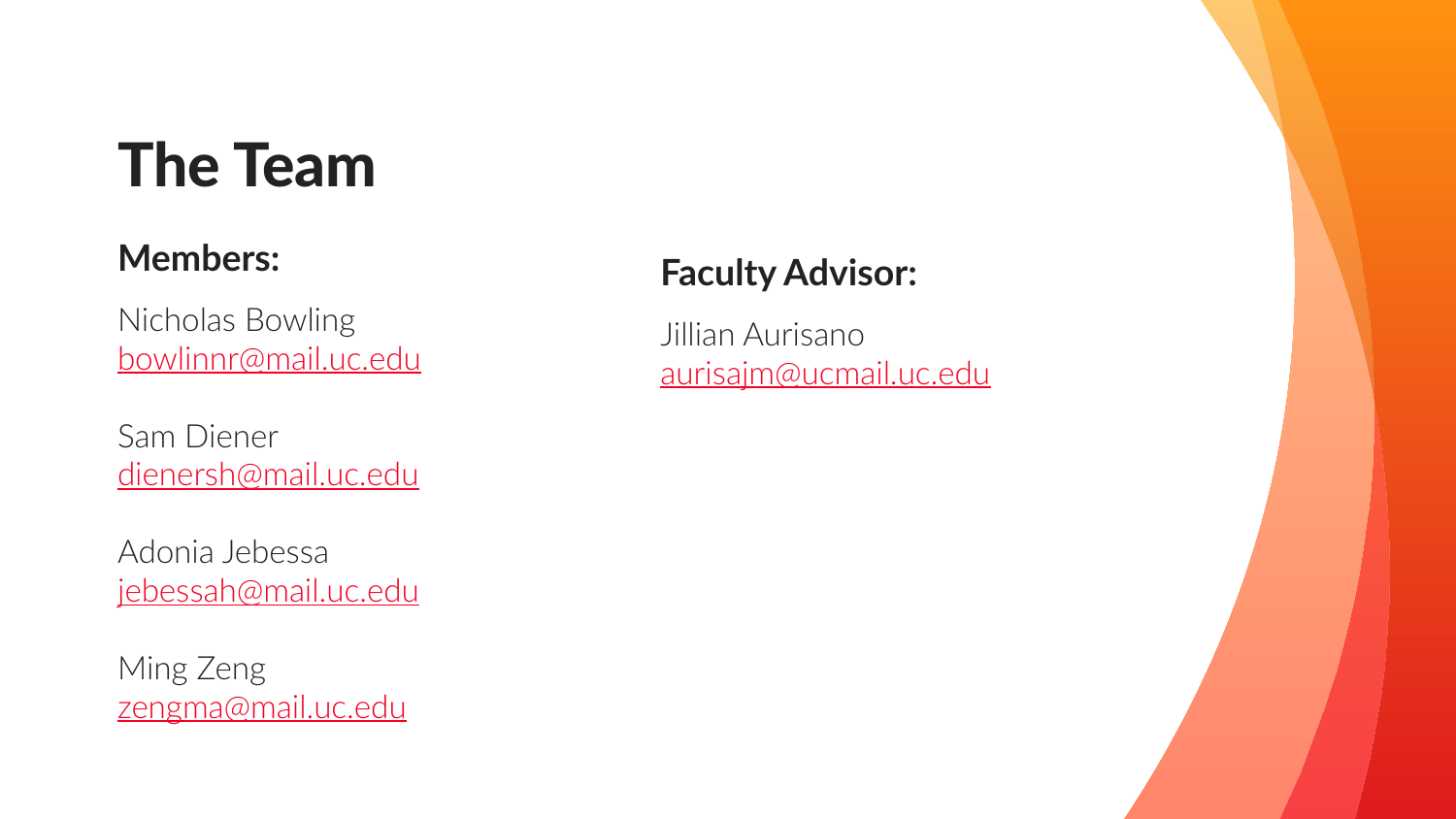

# The Team
Members:
Nicholas Bowling
bowlinnr@mail.uc.edu

Sam Diener
dienersh@mail.uc.edu

Adonia Jebessa
jebessah@mail.uc.edu

Ming Zeng
zengma@mail.uc.edu

Faculty Advisor:
Jillian Aurisano
aurisajm@ucmail.uc.edu